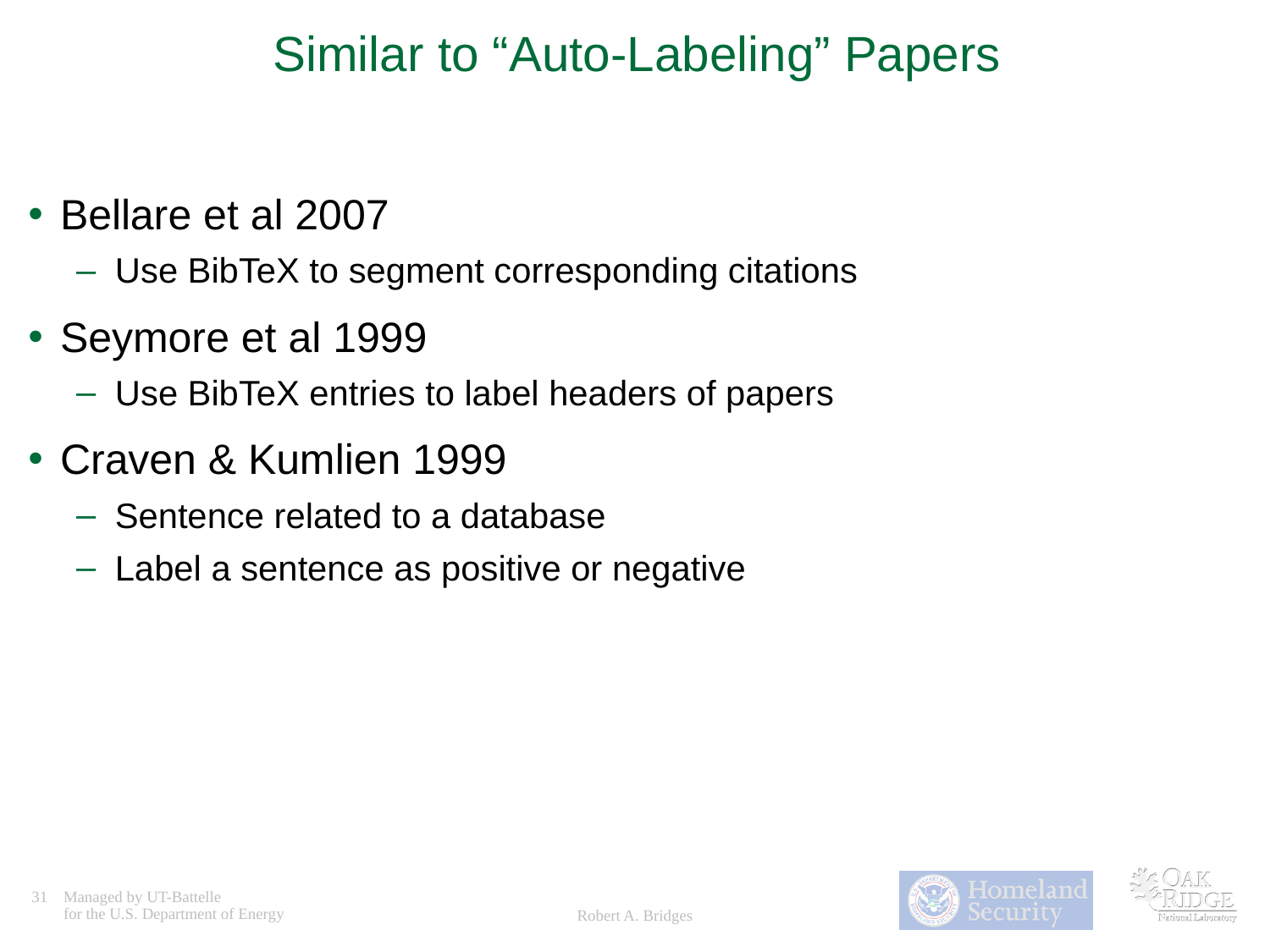

# Similar to “Auto-Labeling” Papers
Bellare et al 2007
Use BibTeX to segment corresponding citations
Seymore et al 1999
Use BibTeX entries to label headers of papers
Craven & Kumlien 1999
Sentence related to a database
Label a sentence as positive or negative